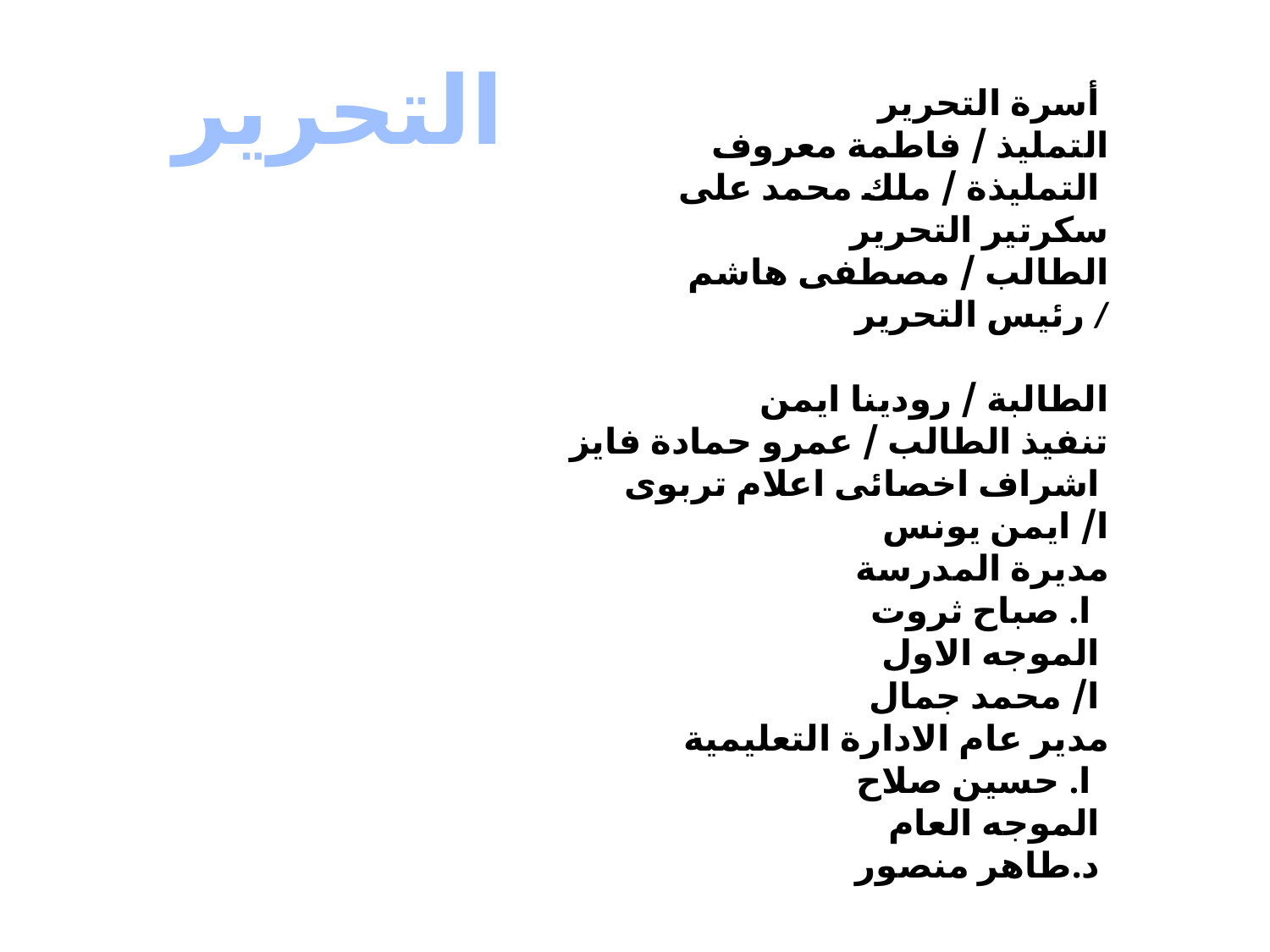

التحرير
 أسرة التحرير
التمليذ / فاطمة معروف
التمليذة / ملك محمد على
سكرتير التحرير
الطالب / مصطفى هاشم
 رئيس التحرير /

الطالبة / رودينا ايمن
تنفيذ الطالب / عمرو حمادة فايز
اشراف اخصائى اعلام تربوى
 ا/ ايمن يونس
مديرة المدرسة
 ا. صباح ثروت
الموجه الاول
ا/ محمد جمال
مدير عام الادارة التعليمية
 ا. حسين صلاح
الموجه العام
د.طاهر منصور